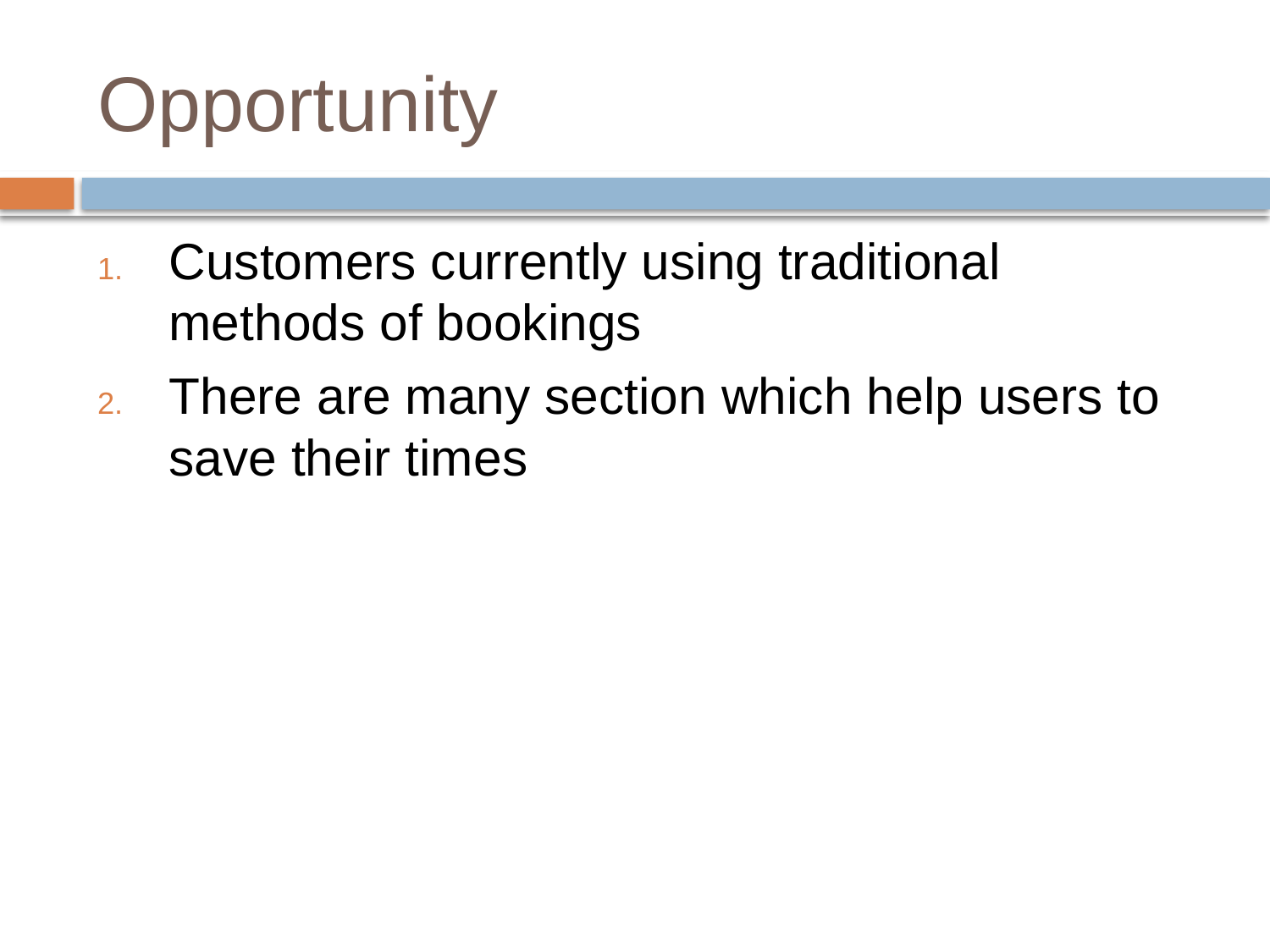

# Opportunity
Customers currently using traditional methods of bookings
There are many section which help users to save their times